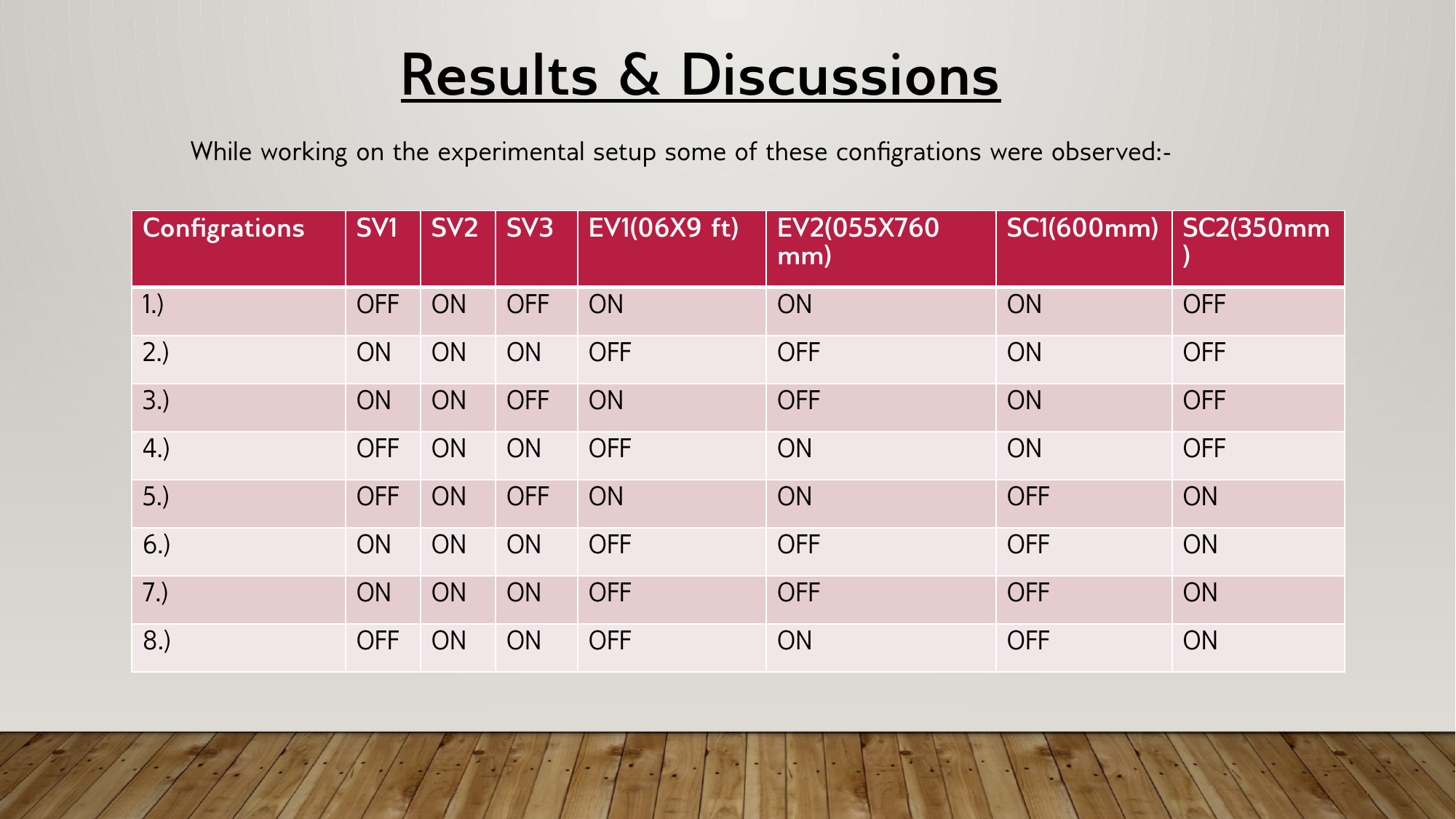

Results & Discussions
While working on the experimental setup some of these configrations were observed:-
| Configrations | SV1 | SV2 | SV3 | EV1(06X9 ft) | EV2(055X760 mm) | SC1(600mm) | SC2(350mm) |
| --- | --- | --- | --- | --- | --- | --- | --- |
| 1.) | OFF | ON | OFF | ON | ON | ON | OFF |
| 2.) | ON | ON | ON | OFF | OFF | ON | OFF |
| 3.) | ON | ON | OFF | ON | OFF | ON | OFF |
| 4.) | OFF | ON | ON | OFF | ON | ON | OFF |
| 5.) | OFF | ON | OFF | ON | ON | OFF | ON |
| 6.) | ON | ON | ON | OFF | OFF | OFF | ON |
| 7.) | ON | ON | ON | OFF | OFF | OFF | ON |
| 8.) | OFF | ON | ON | OFF | ON | OFF | ON |